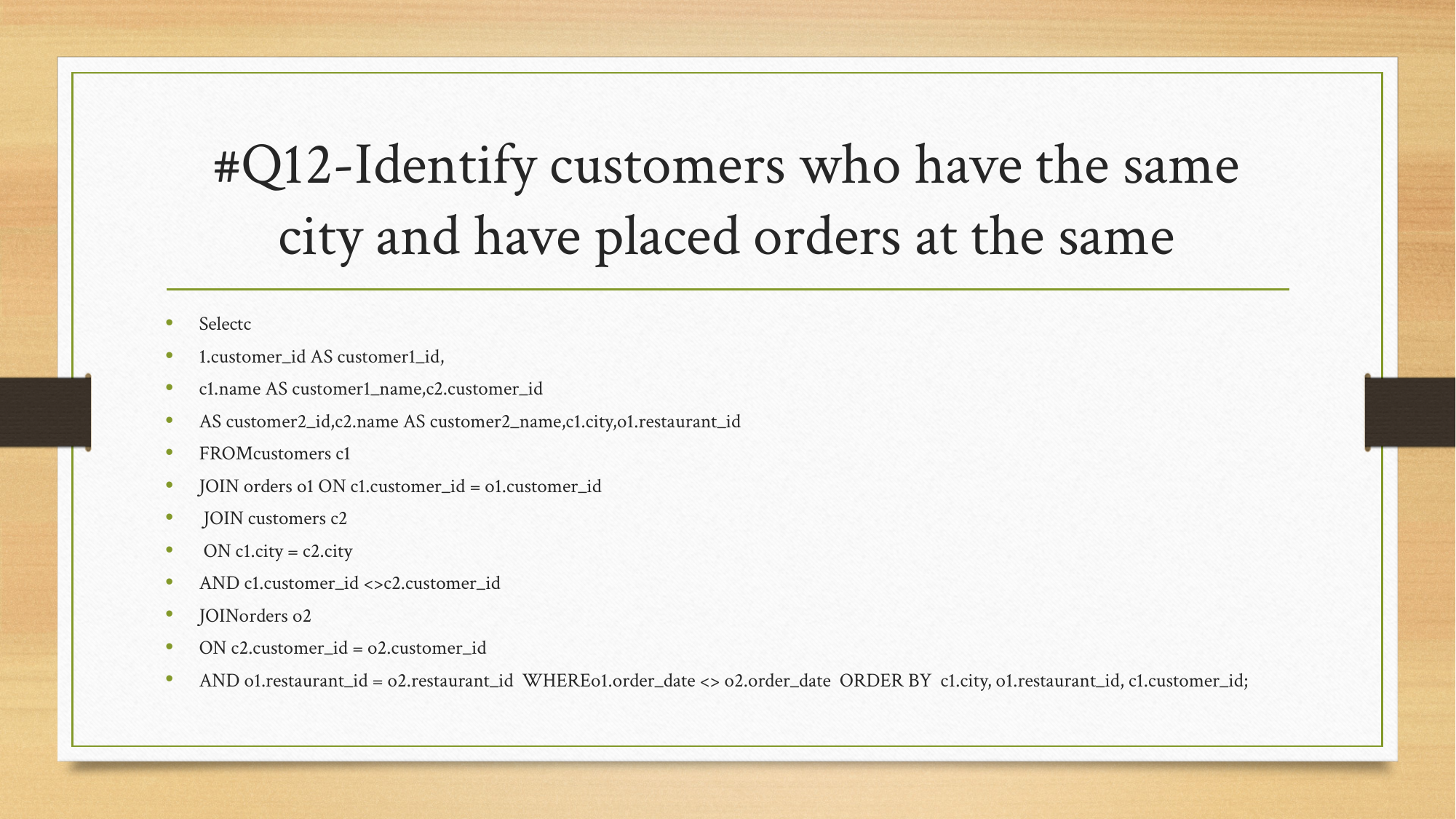

# #Q12-Identify customers who have the same city and have placed orders at the same
Selectc
1.customer_id AS customer1_id,
c1.name AS customer1_name,c2.customer_id
AS customer2_id,c2.name AS customer2_name,c1.city,o1.restaurant_id
FROMcustomers c1
JOIN orders o1 ON c1.customer_id = o1.customer_id
 JOIN customers c2
 ON c1.city = c2.city
AND c1.customer_id <>c2.customer_id
JOINorders o2
ON c2.customer_id = o2.customer_id
AND o1.restaurant_id = o2.restaurant_id  WHEREo1.order_date <> o2.order_date  ORDER BY  c1.city, o1.restaurant_id, c1.customer_id;